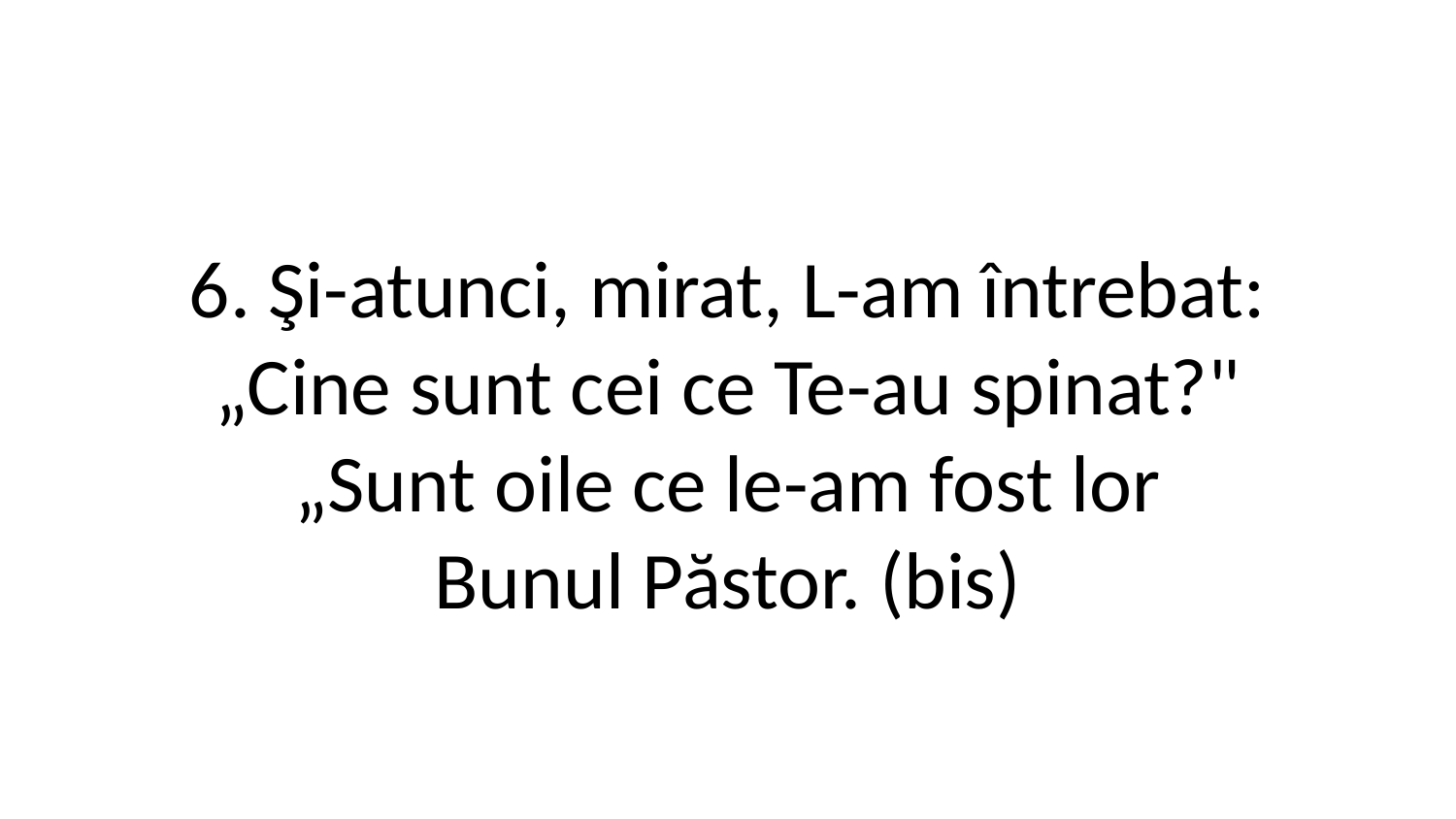

6. Şi-atunci, mirat, L-am întrebat:
„Cine sunt cei ce Te-au spinat?"
„Sunt oile ce le-am fost lor
Bunul Păstor. (bis)